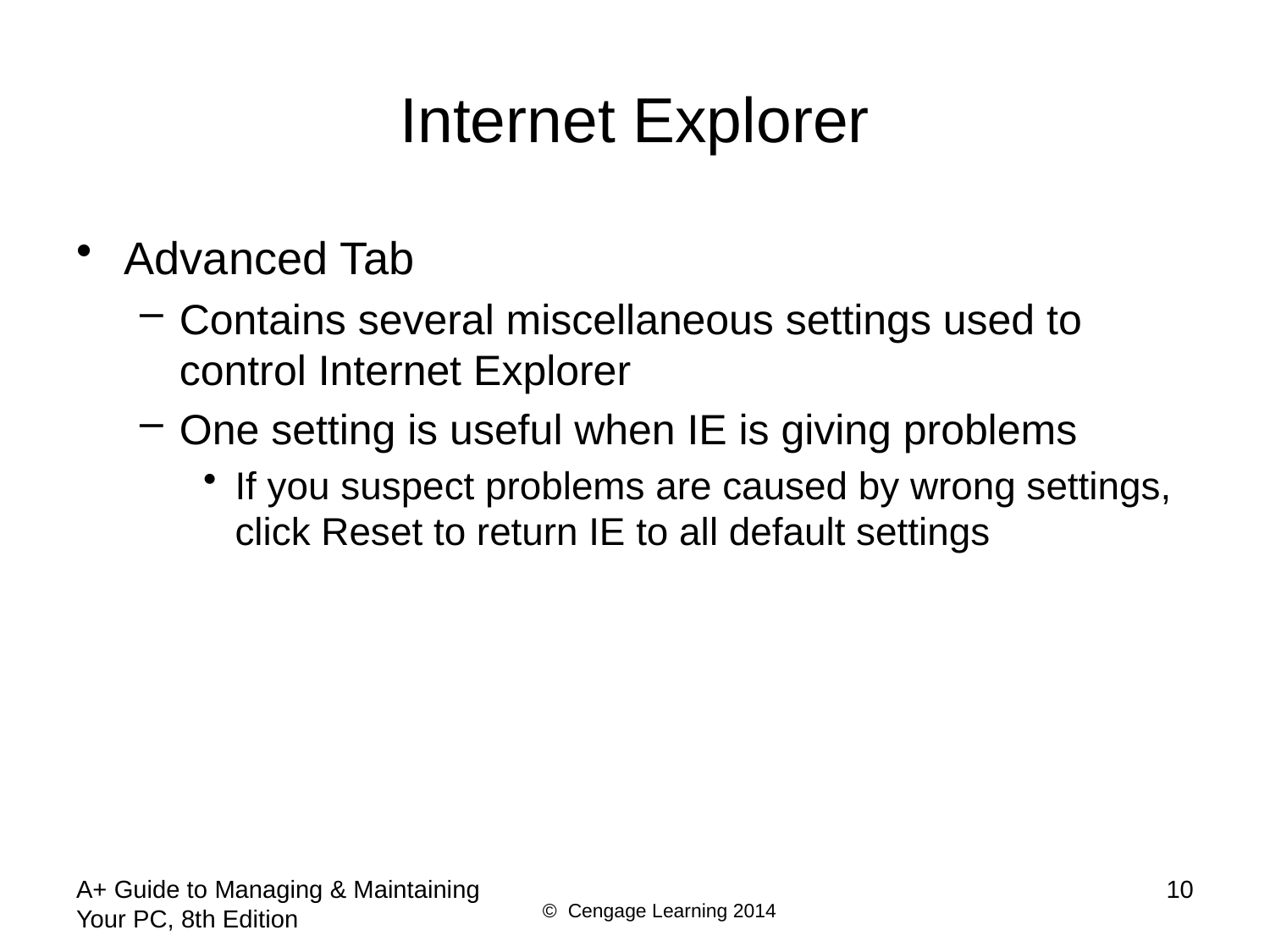

# Internet Explorer
Advanced Tab
Contains several miscellaneous settings used to control Internet Explorer
One setting is useful when IE is giving problems
If you suspect problems are caused by wrong settings, click Reset to return IE to all default settings
A+ Guide to Managing & Maintaining Your PC, 8th Edition
10